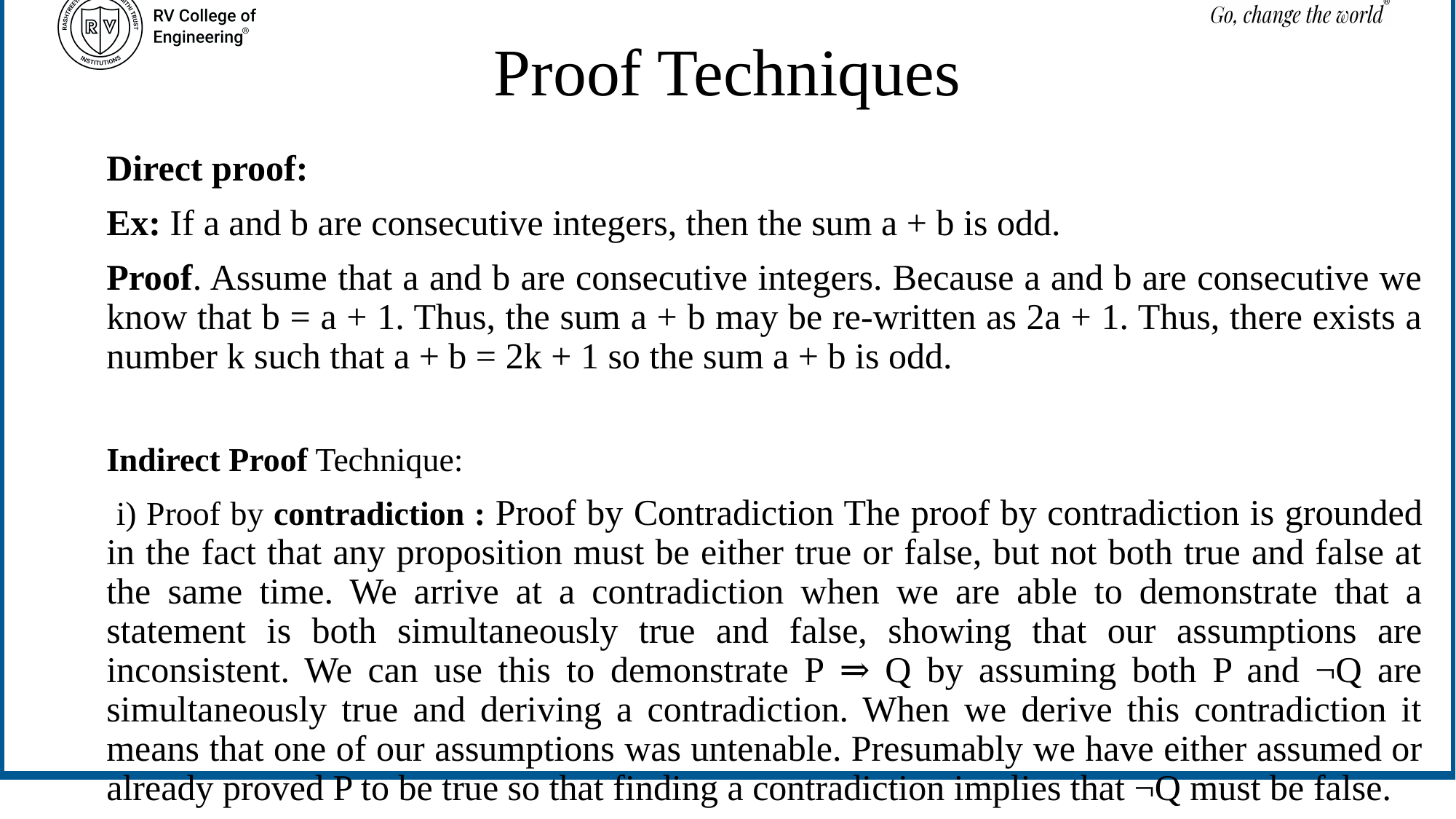

# Proof Techniques
Direct proof:
Ex: If a and b are consecutive integers, then the sum a + b is odd.
Proof. Assume that a and b are consecutive integers. Because a and b are consecutive we know that b = a + 1. Thus, the sum a + b may be re-written as 2a + 1. Thus, there exists a number k such that a + b = 2k + 1 so the sum a + b is odd.

Indirect Proof Technique:
 i) Proof by contradiction : Proof by Contradiction The proof by contradiction is grounded in the fact that any proposition must be either true or false, but not both true and false at the same time. We arrive at a contradiction when we are able to demonstrate that a statement is both simultaneously true and false, showing that our assumptions are inconsistent. We can use this to demonstrate P ⇒ Q by assuming both P and ¬Q are simultaneously true and deriving a contradiction. When we derive this contradiction it means that one of our assumptions was untenable. Presumably we have either assumed or already proved P to be true so that finding a contradiction implies that ¬Q must be false.